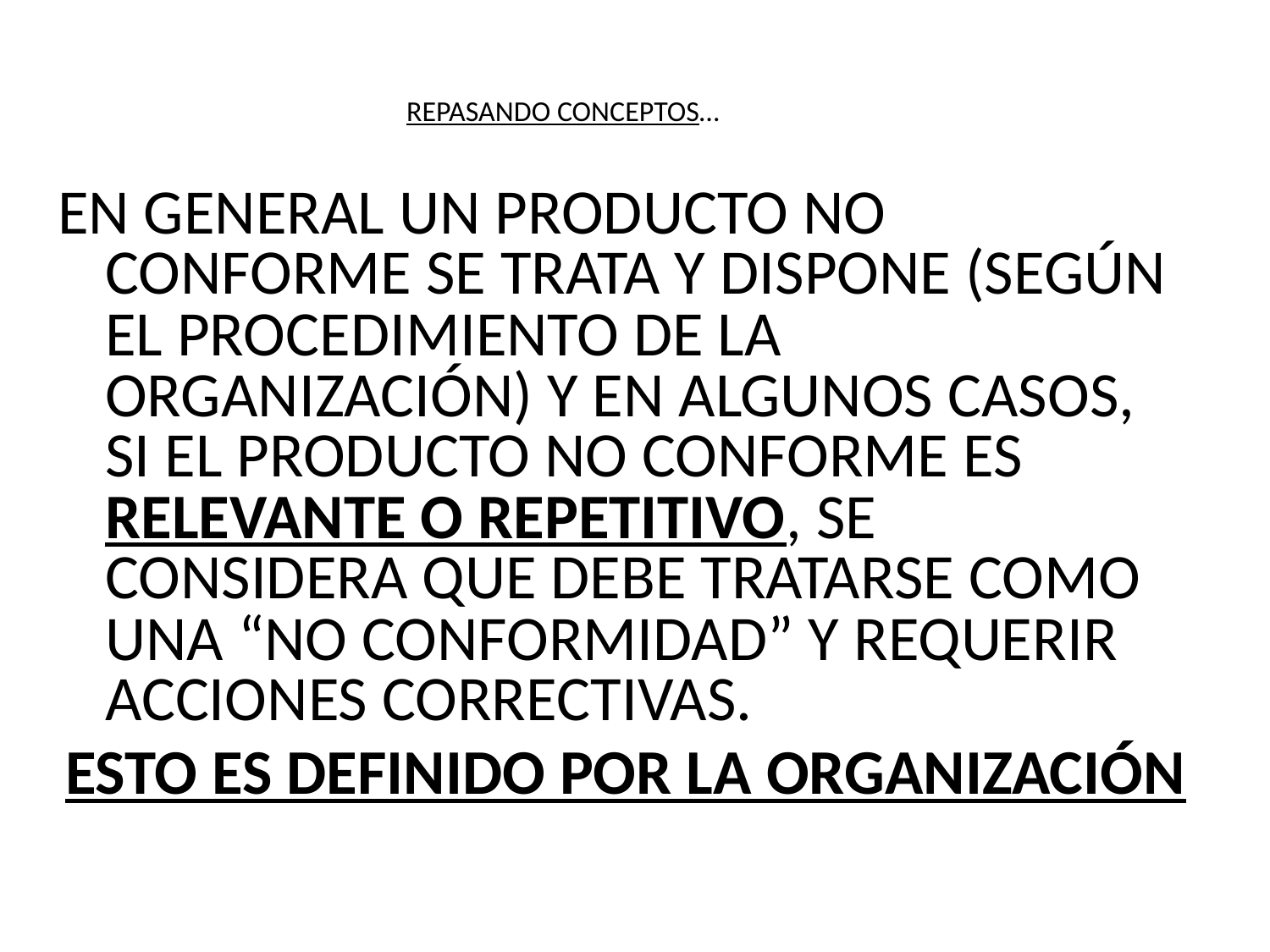

# REPASANDO CONCEPTOS…
EN GENERAL UN PRODUCTO NO CONFORME SE TRATA Y DISPONE (SEGÚN EL PROCEDIMIENTO DE LA ORGANIZACIÓN) Y EN ALGUNOS CASOS, SI EL PRODUCTO NO CONFORME ES RELEVANTE O REPETITIVO, SE CONSIDERA QUE DEBE TRATARSE COMO UNA “NO CONFORMIDAD” Y REQUERIR ACCIONES CORRECTIVAS.
ESTO ES DEFINIDO POR LA ORGANIZACIÓN